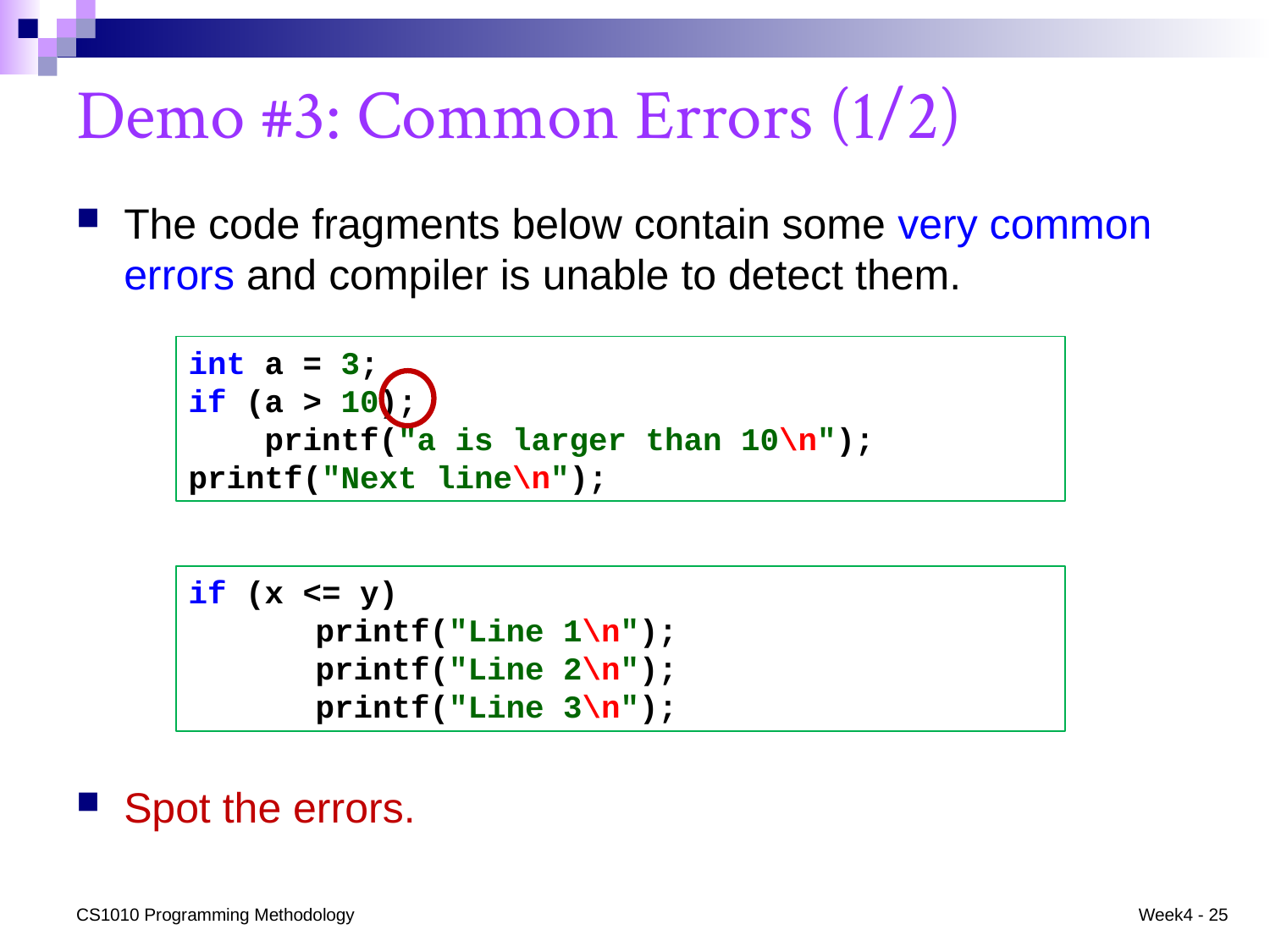

# Demo #3: Common Errors (1/2)
The code fragments below contain some very common errors and compiler is unable to detect them.

Spot the errors.
int a = 3;
if (a > 10);
    printf("a is larger than 10\n");
printf("Next line\n");

if (x <= y)
	printf("Line 1\n");
	printf("Line 2\n");
	printf("Line 3\n");
CS1010 Programming Methodology
Week4 - 25